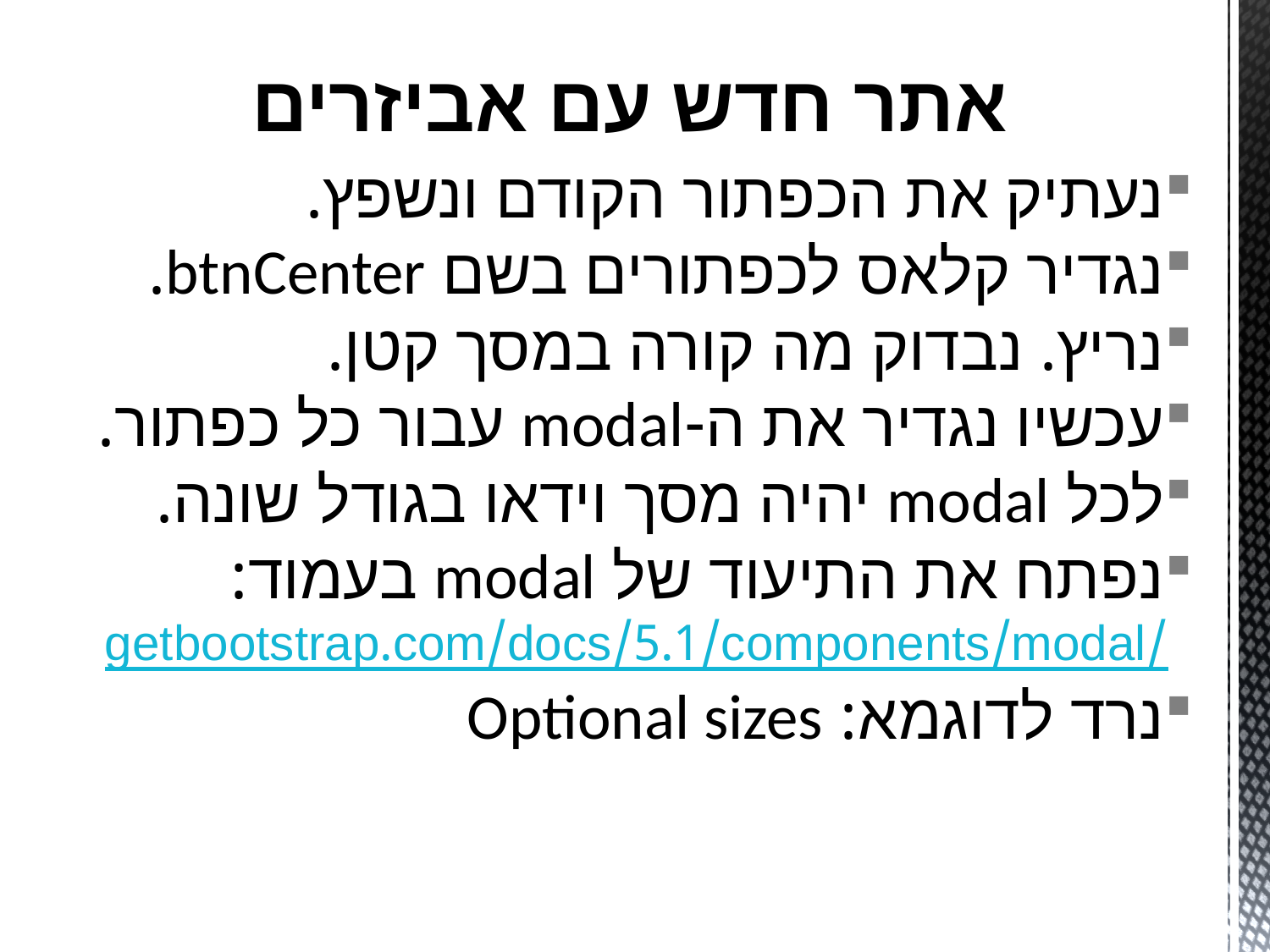

# אתר חדש עם אביזרים
נעתיק את הכפתור הקודם ונשפץ.
נגדיר קלאס לכפתורים בשם btnCenter.
נריץ. נבדוק מה קורה במסך קטן.
עכשיו נגדיר את ה-modal עבור כל כפתור.
לכל modal יהיה מסך וידאו בגודל שונה.
נפתח את התיעוד של modal בעמוד:
getbootstrap.com/docs/5.1/components/modal/
נרד לדוגמא: Optional sizes